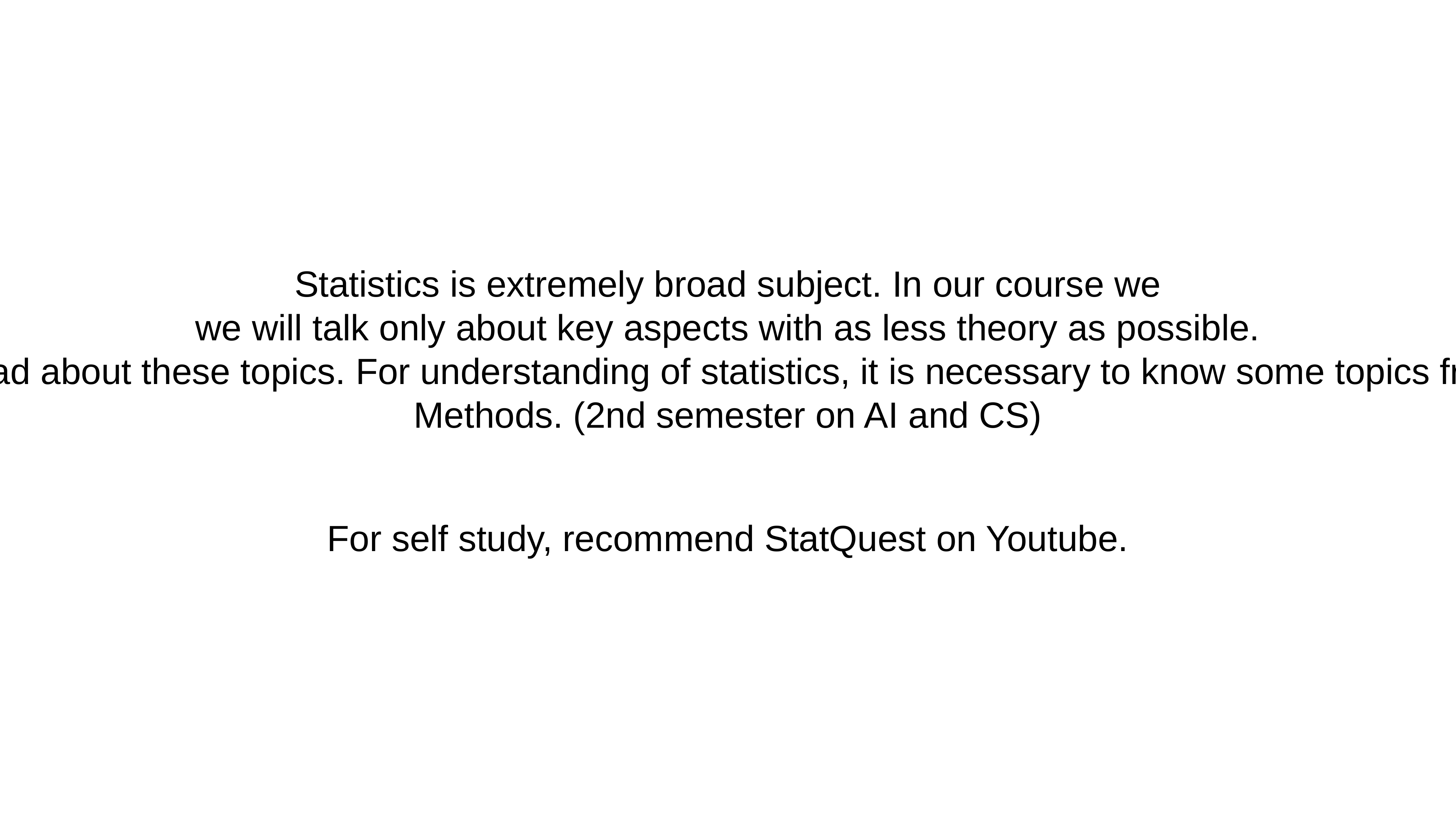

Statistics is extremely broad subject. In our course we
we will talk only about key aspects with as less theory as possible.
I recommend read about these topics. For understanding of statistics, it is necessary to know some topics from Probabilistic Methods. (2nd semester on AI and CS)

For self study, recommend StatQuest on Youtube.